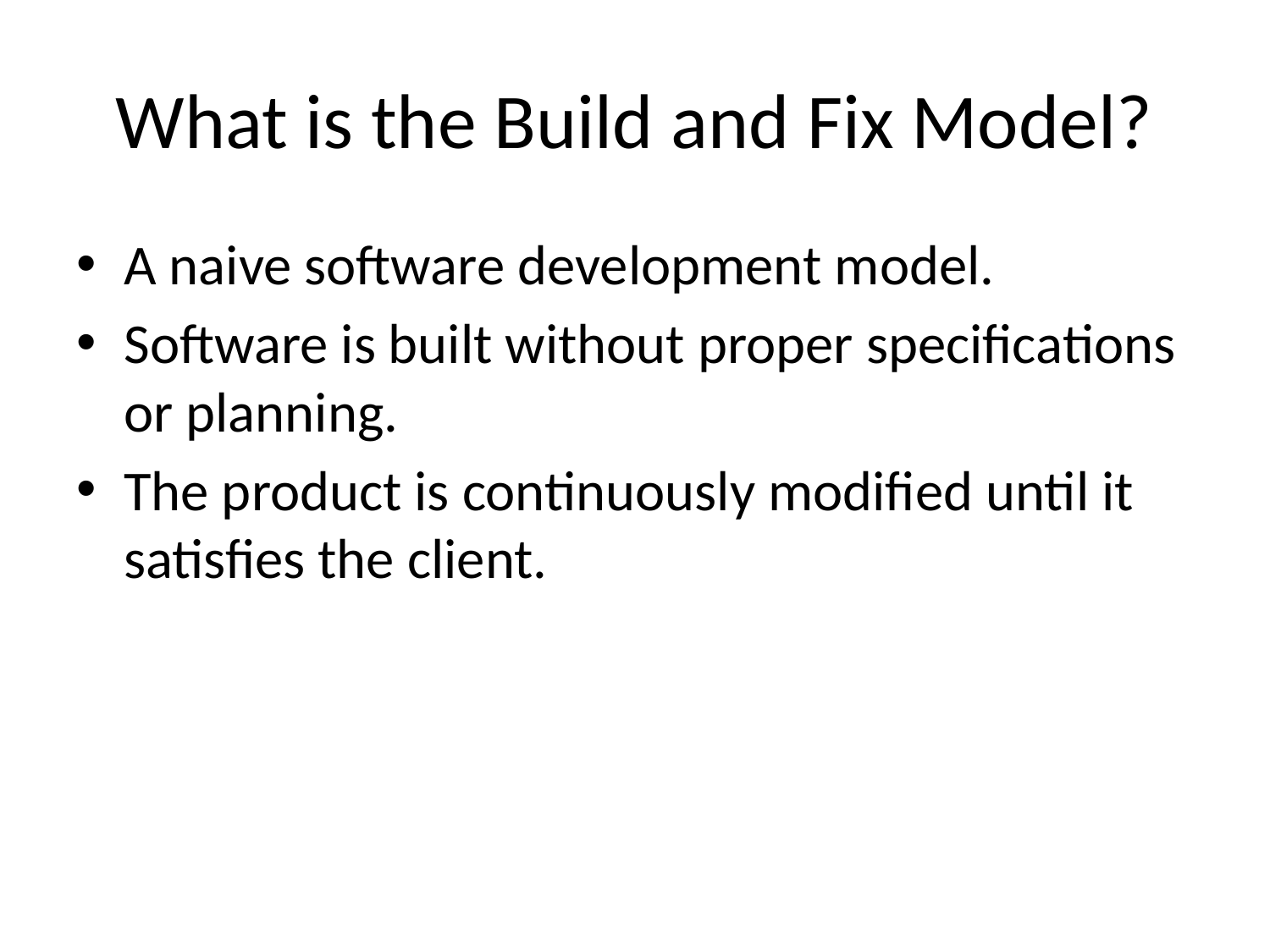

# What is the Build and Fix Model?
A naive software development model.
Software is built without proper specifications or planning.
The product is continuously modified until it satisfies the client.